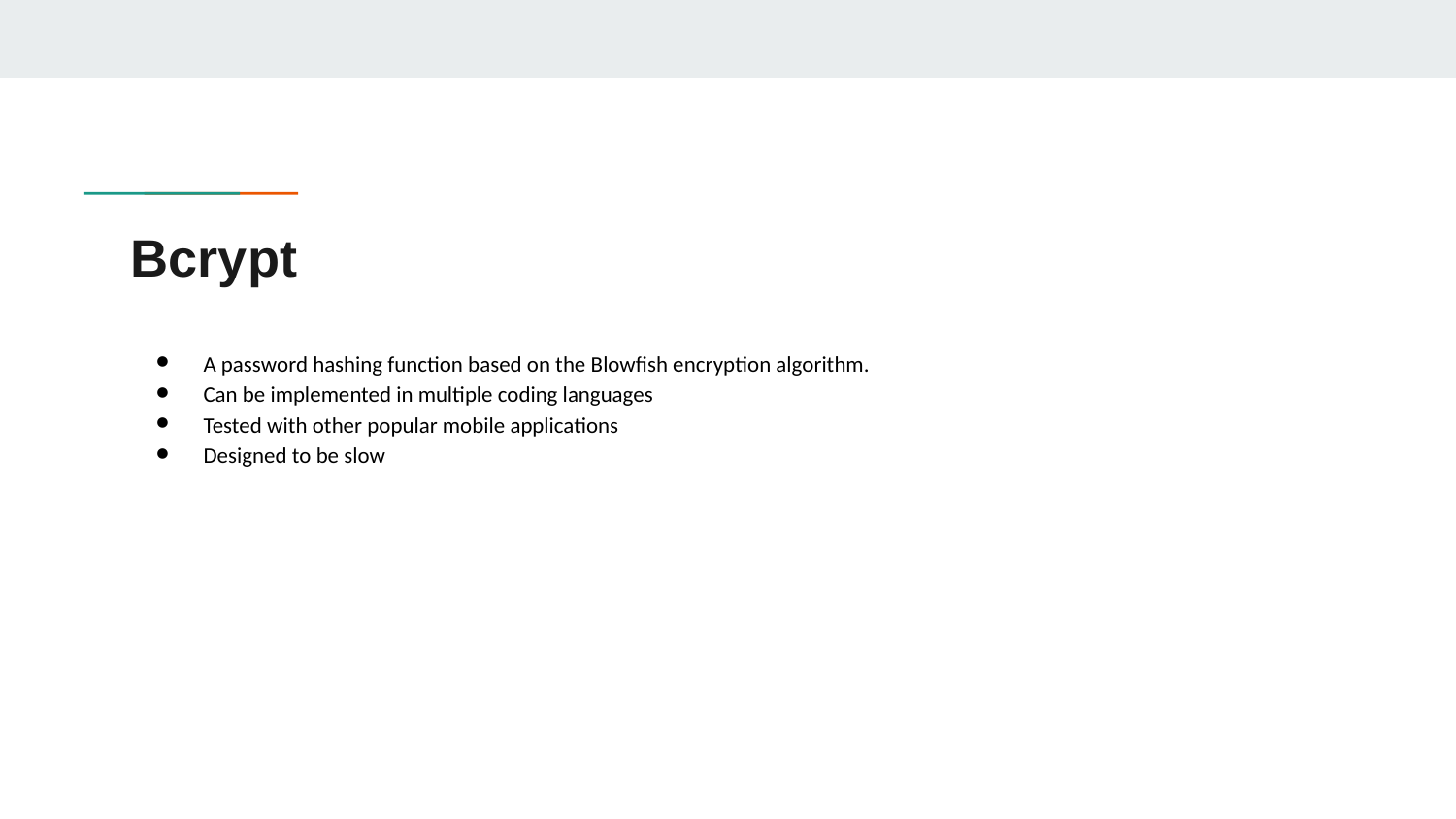

# Bcrypt
A password hashing function based on the Blowfish encryption algorithm.
Can be implemented in multiple coding languages
Tested with other popular mobile applications
Designed to be slow